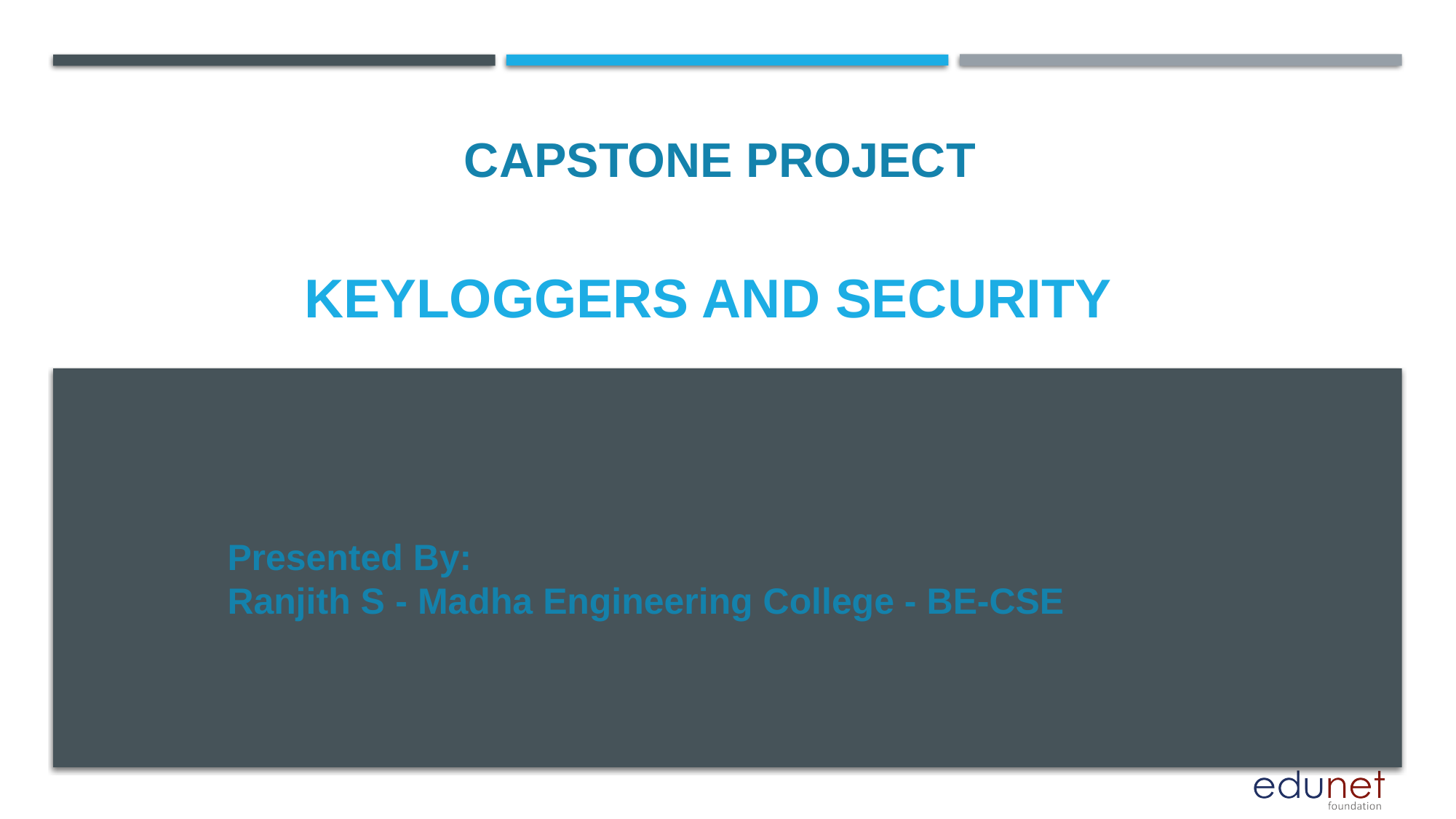

CAPSTONE PROJECT
# Keyloggers and security
Presented By:
Ranjith S - Madha Engineering College - BE-CSE